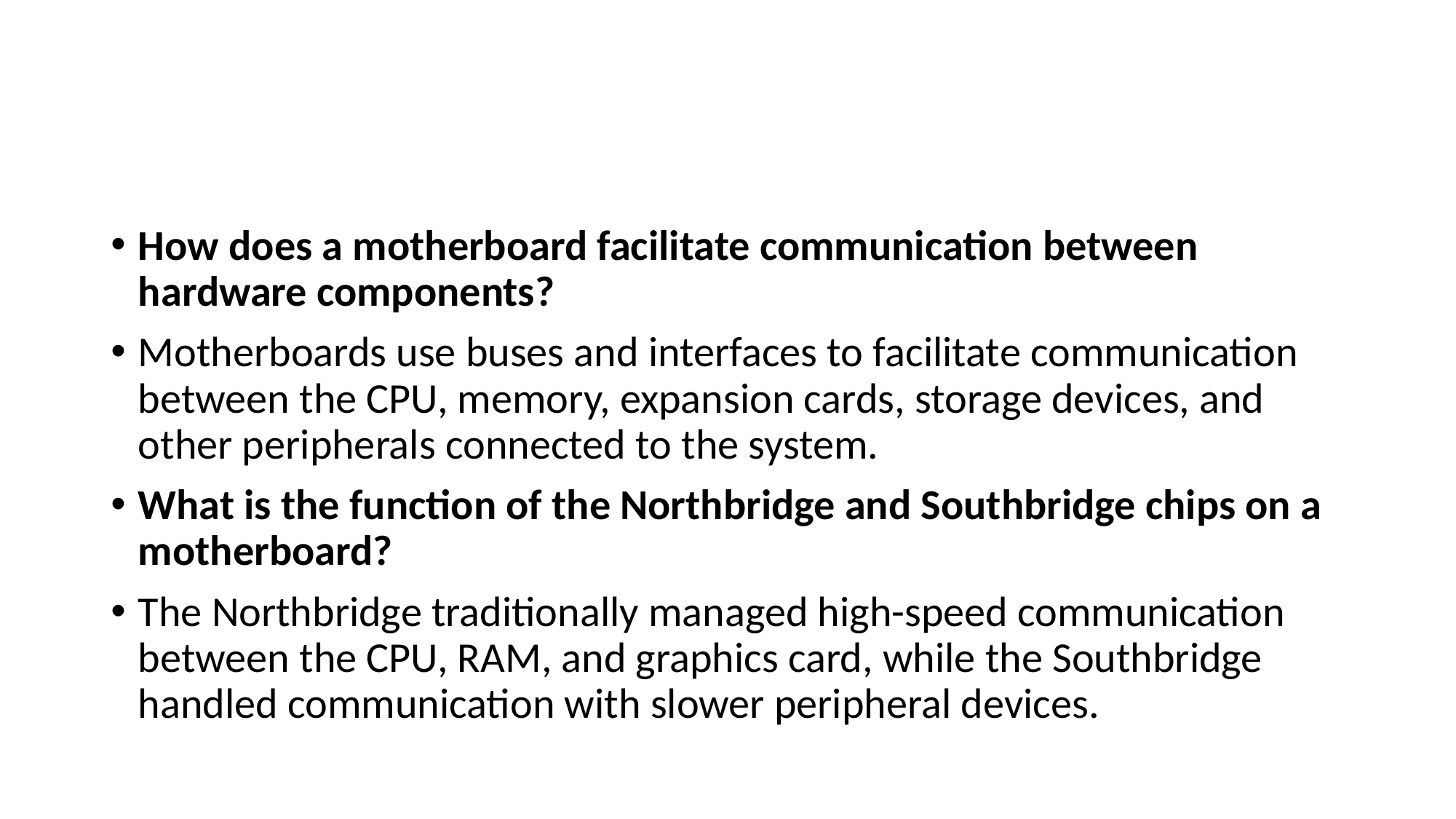

#
How does a motherboard facilitate communication between hardware components?
Motherboards use buses and interfaces to facilitate communication between the CPU, memory, expansion cards, storage devices, and other peripherals connected to the system.
What is the function of the Northbridge and Southbridge chips on a motherboard?
The Northbridge traditionally managed high-speed communication between the CPU, RAM, and graphics card, while the Southbridge handled communication with slower peripheral devices.